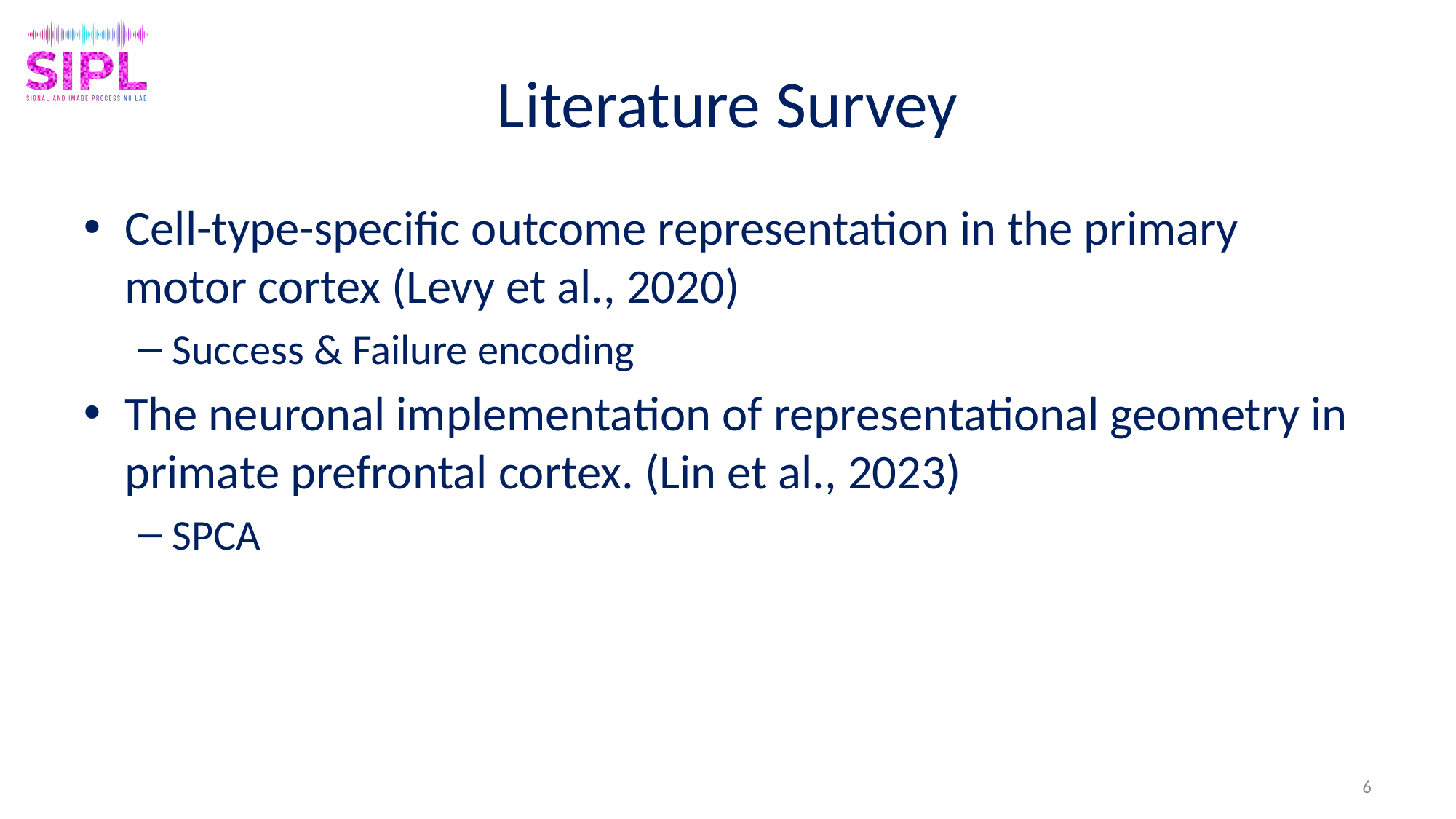

# Literature Survey
Cell-type-specific outcome representation in the primary motor cortex (Levy et al., 2020)
Success & Failure encoding
The neuronal implementation of representational geometry in primate prefrontal cortex. (Lin et al., 2023)
SPCA
6